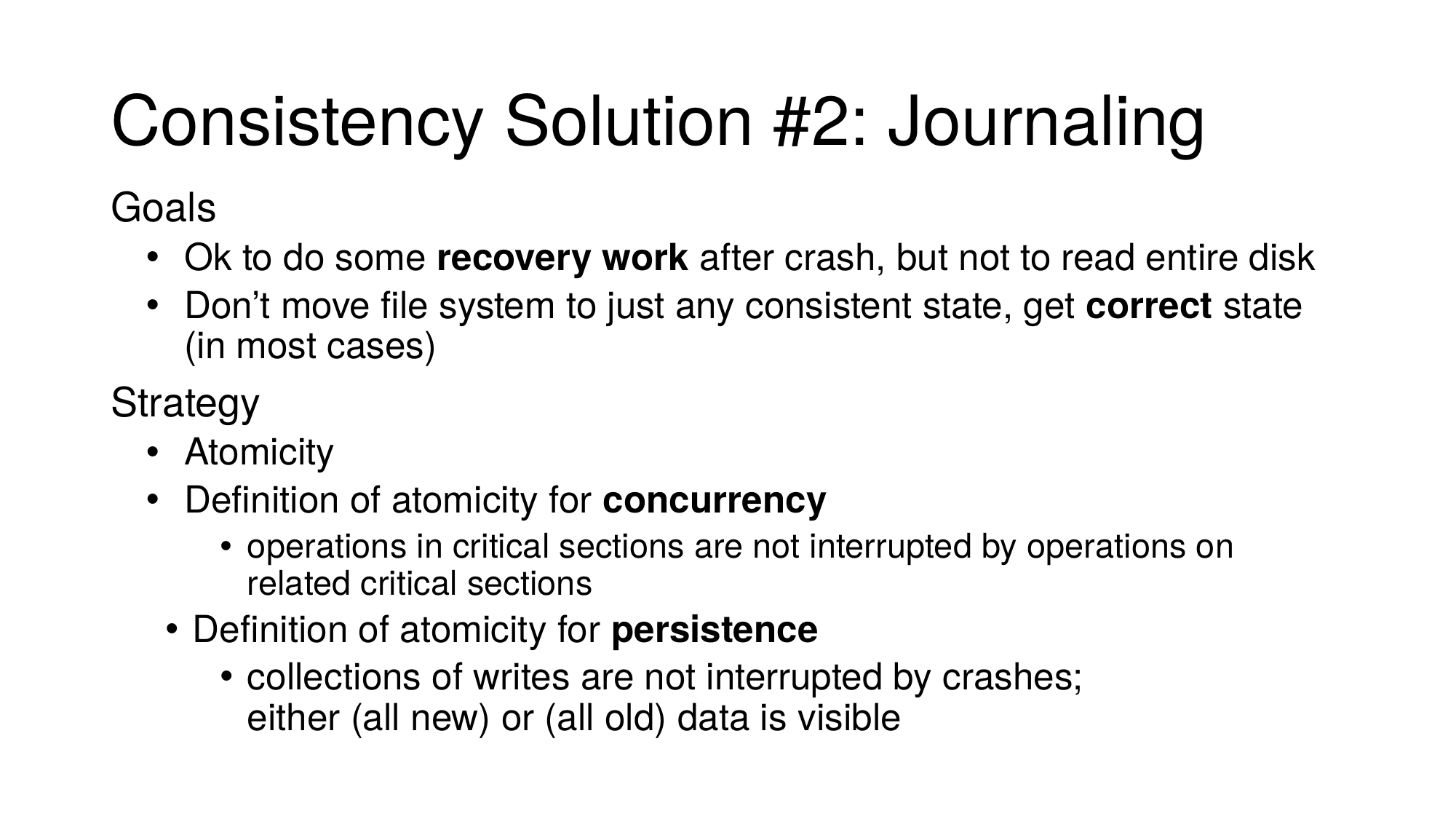

# Consistency Solution #2: Journaling
Goals
Ok to do some recovery work after crash, but not to read entire disk
Don’t move file system to just any consistent state, get correct state (in most cases)
Strategy
Atomicity
Definition of atomicity for concurrency
operations in critical sections are not interrupted by operations on related critical sections
Definition of atomicity for persistence
collections of writes are not interrupted by crashes;
either (all new) or (all old) data is visible